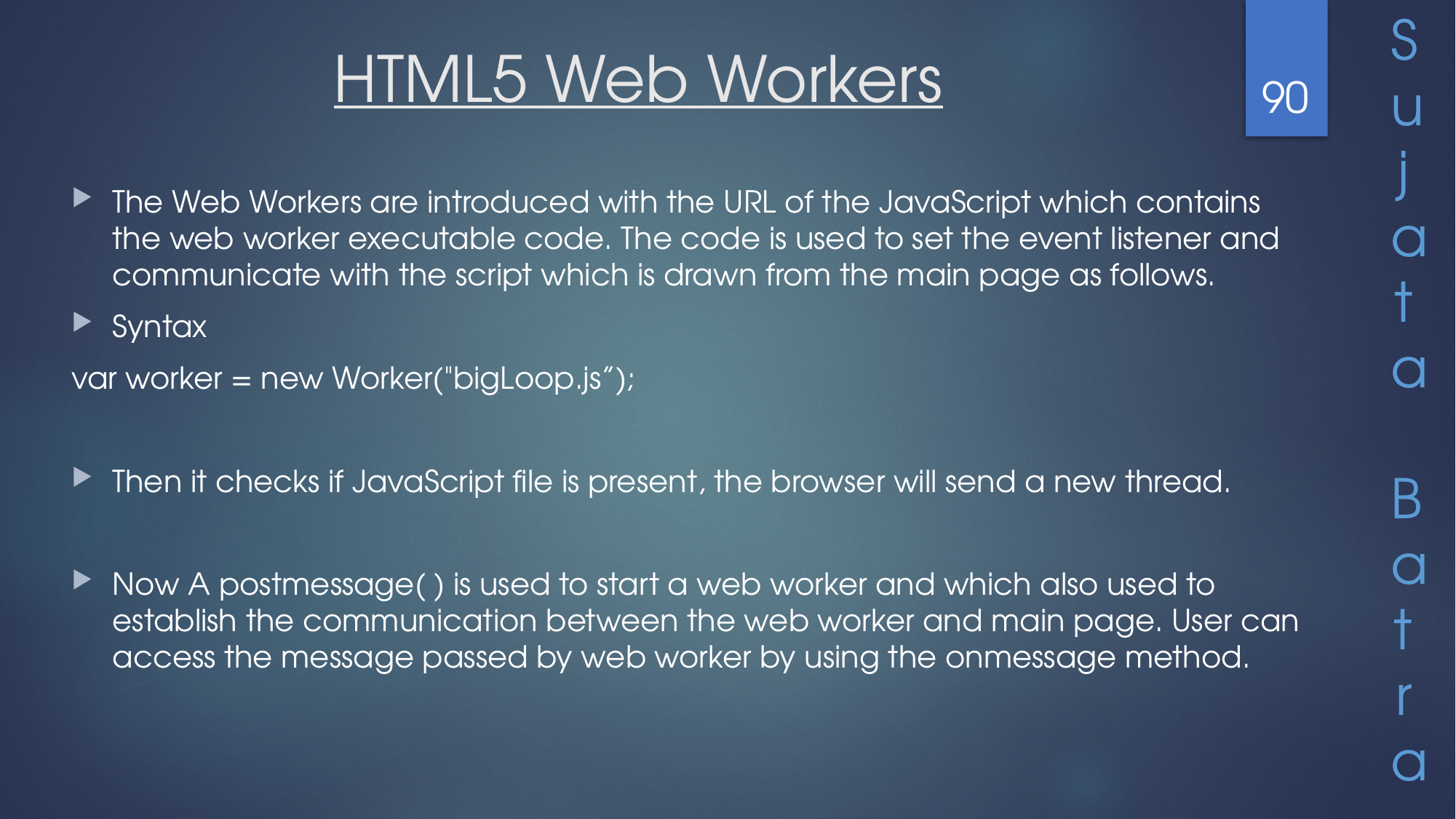

# HTML5 Web Workers
90
The Web Workers are introduced with the URL of the JavaScript which contains the web worker executable code. The code is used to set the event listener and communicate with the script which is drawn from the main page as follows.
Syntax
var worker = new Worker("bigLoop.js”);

Then it checks if JavaScript file is present, the browser will send a new thread.

Now A postmessage( ) is used to start a web worker and which also used to establish the communication between the web worker and main page. User can access the message passed by web worker by using the onmessage method.